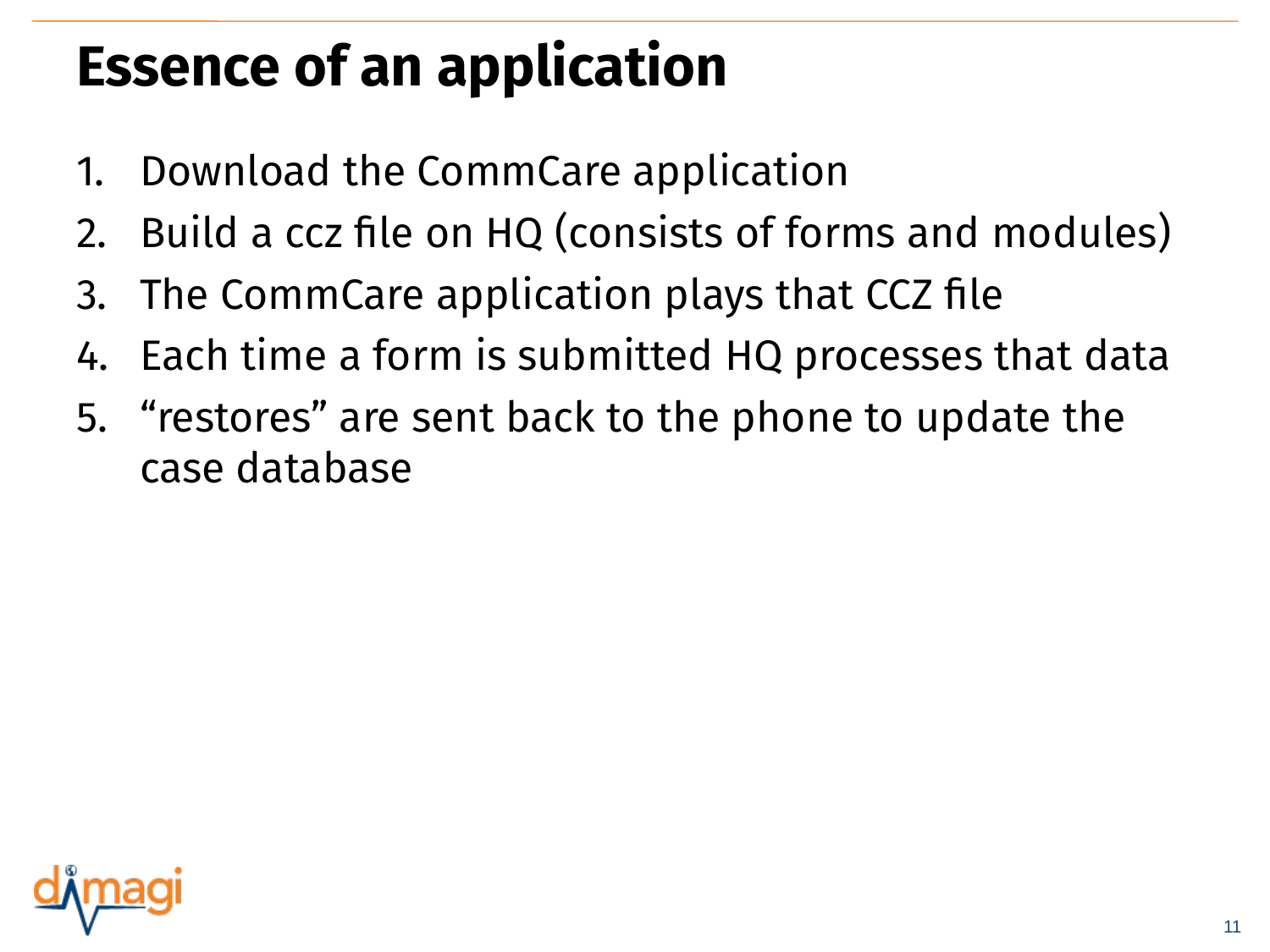

# Essence of an application
Download the CommCare application
Build a ccz file on HQ (consists of forms and modules)
The CommCare application plays that CCZ file
Each time a form is submitted HQ processes that data
“restores” are sent back to the phone to update the case database